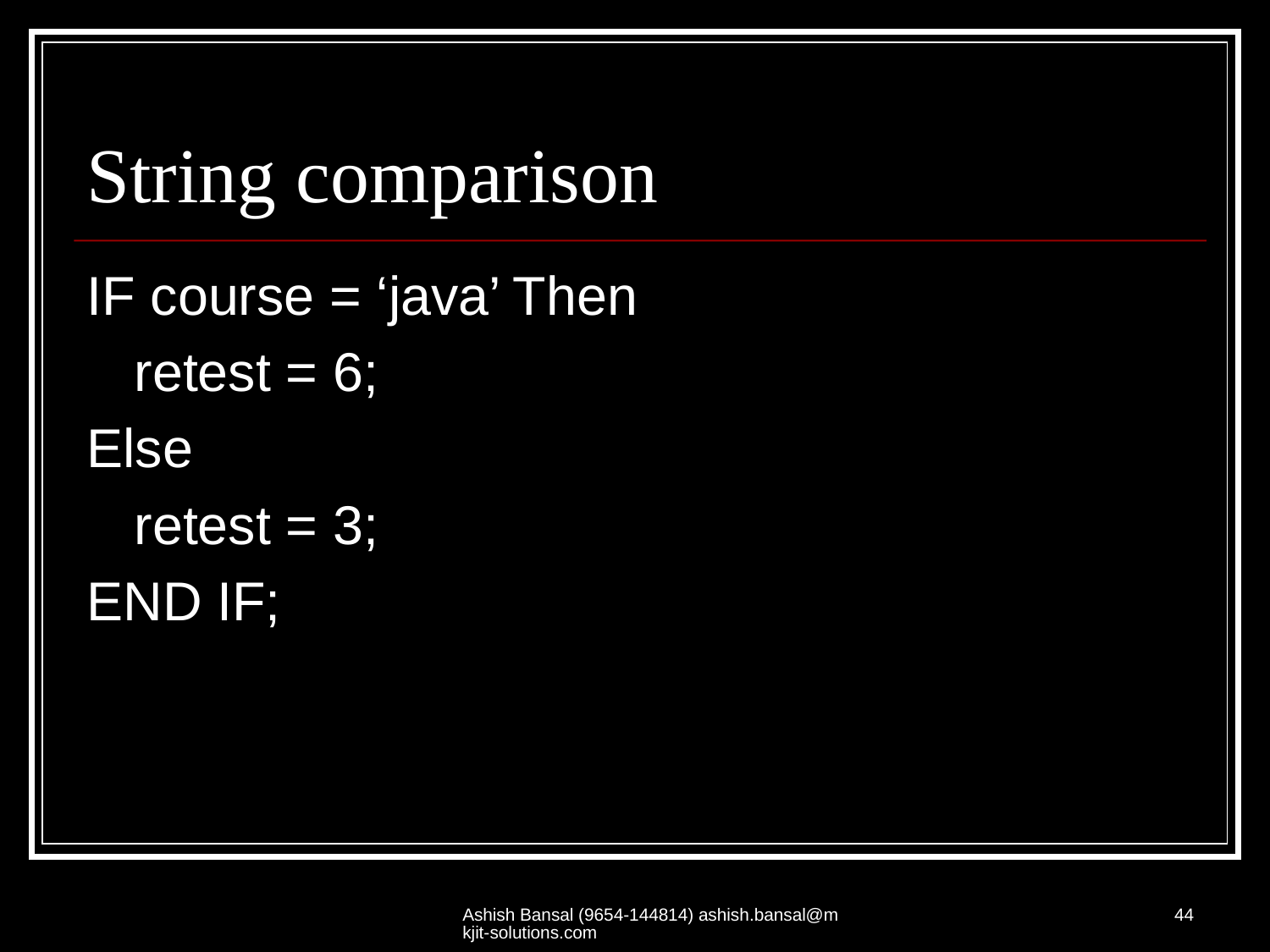

# String comparison
IF course = ‘java’ Then
	retest = 6;
Else
	retest = 3;
END IF;

Ashish Bansal (9654-144814) ashish.bansal@mkjit-solutions.com
44